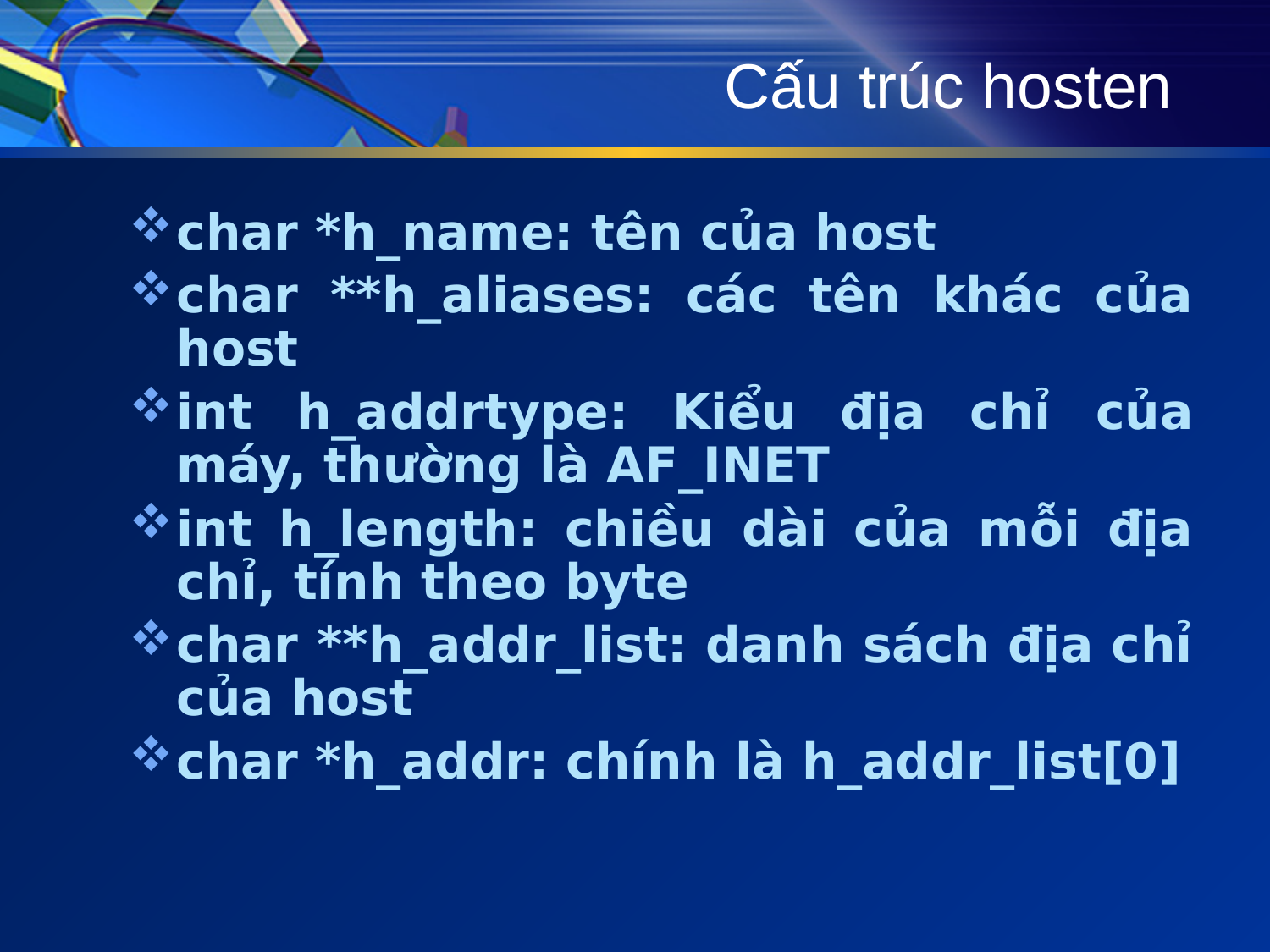

# Cấu trúc hosten
char *h_name: tên của host
char **h_aliases: các tên khác của host
int h_addrtype: Kiểu địa chỉ của máy, thường là AF_INET
int h_length: chiều dài của mỗi địa chỉ, tính theo byte
char **h_addr_list: danh sách địa chỉ của host
char *h_addr: chính là h_addr_list[0]